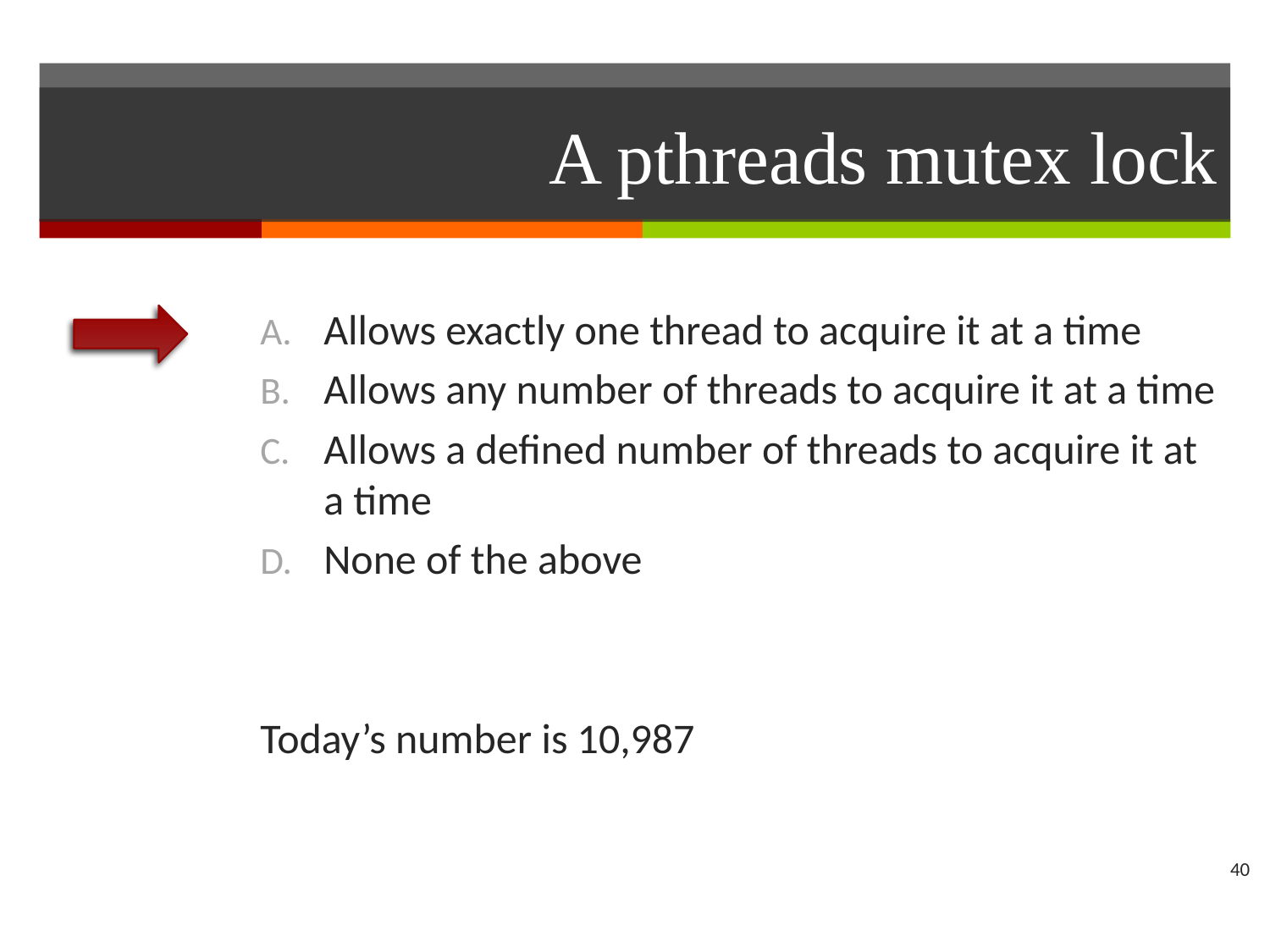

# A pthreads mutex lock
Allows exactly one thread to acquire it at a time
Allows any number of threads to acquire it at a time
Allows a defined number of threads to acquire it at a time
None of the above

Today’s number is 10,987

40